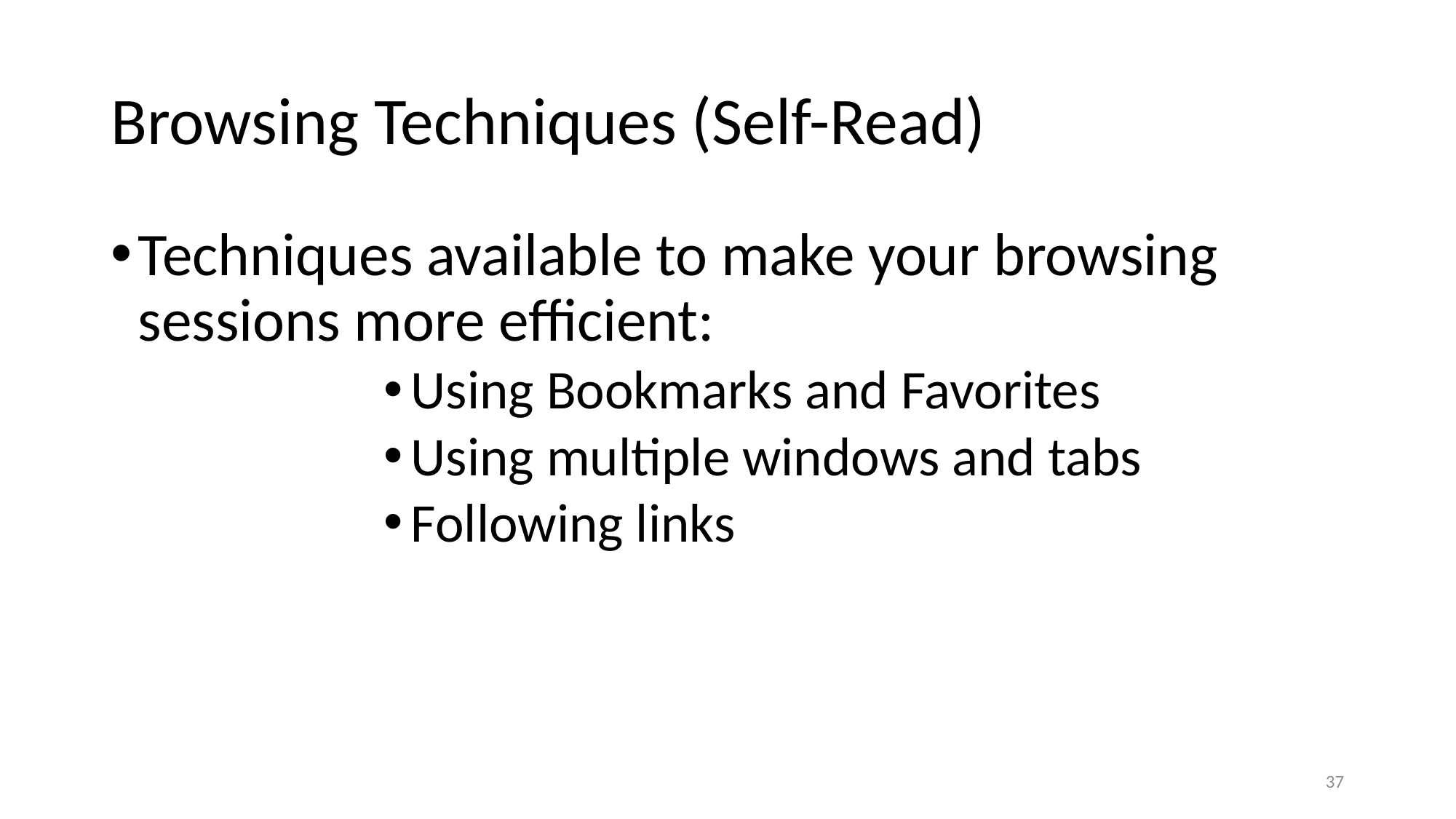

# Browsing Techniques (Self-Read)
Techniques available to make your browsing sessions more efficient:
Using Bookmarks and Favorites
Using multiple windows and tabs
Following links
37